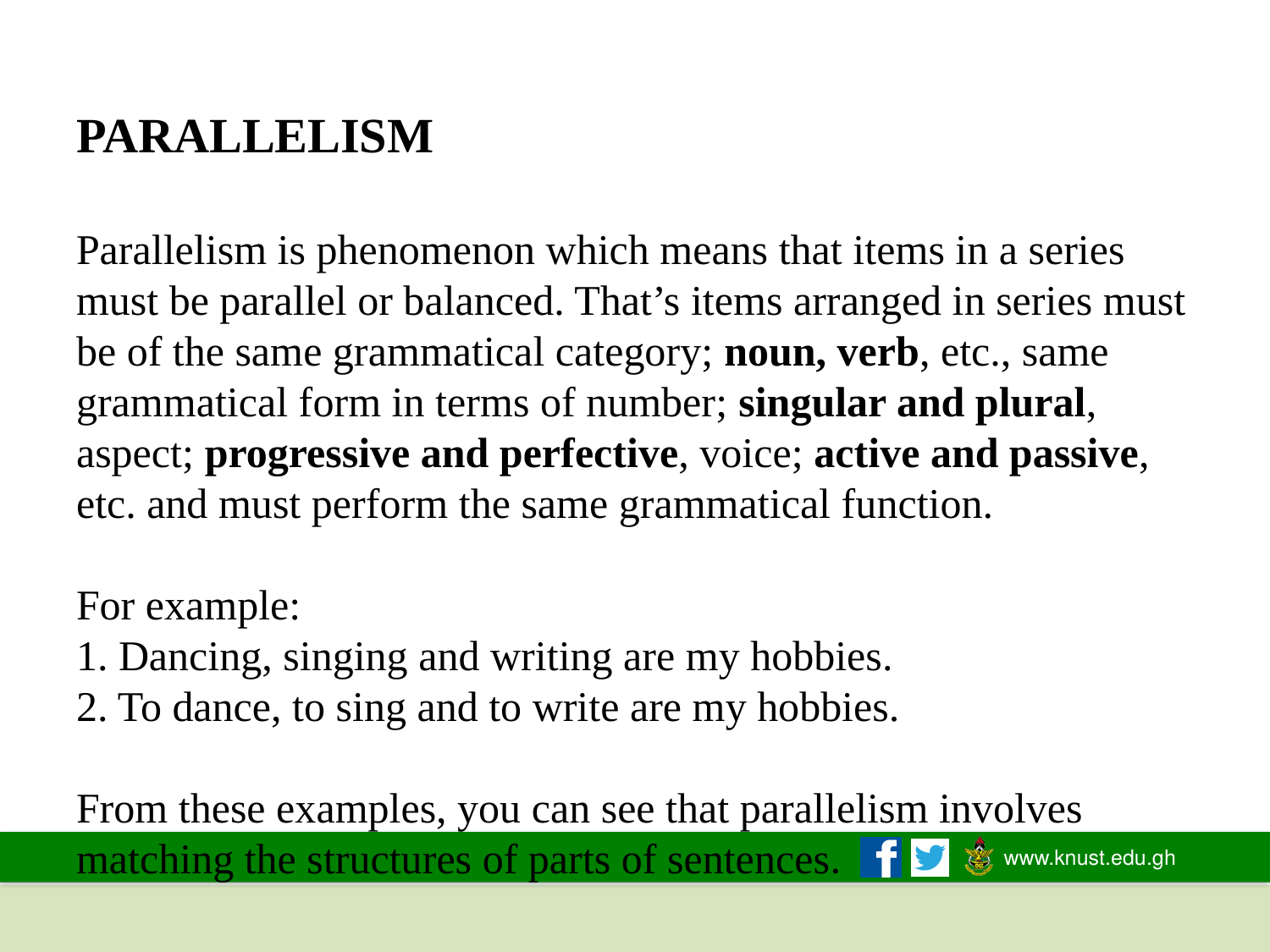

# PARALLELISM Parallelism is phenomenon which means that items in a series must be parallel or balanced. That’s items arranged in series must be of the same grammatical category; noun, verb, etc., same grammatical form in terms of number; singular and plural, aspect; progressive and perfective, voice; active and passive, etc. and must perform the same grammatical function. For example: 1. Dancing, singing and writing are my hobbies. 2. To dance, to sing and to write are my hobbies. From these examples, you can see that parallelism involves matching the structures of parts of sentences.